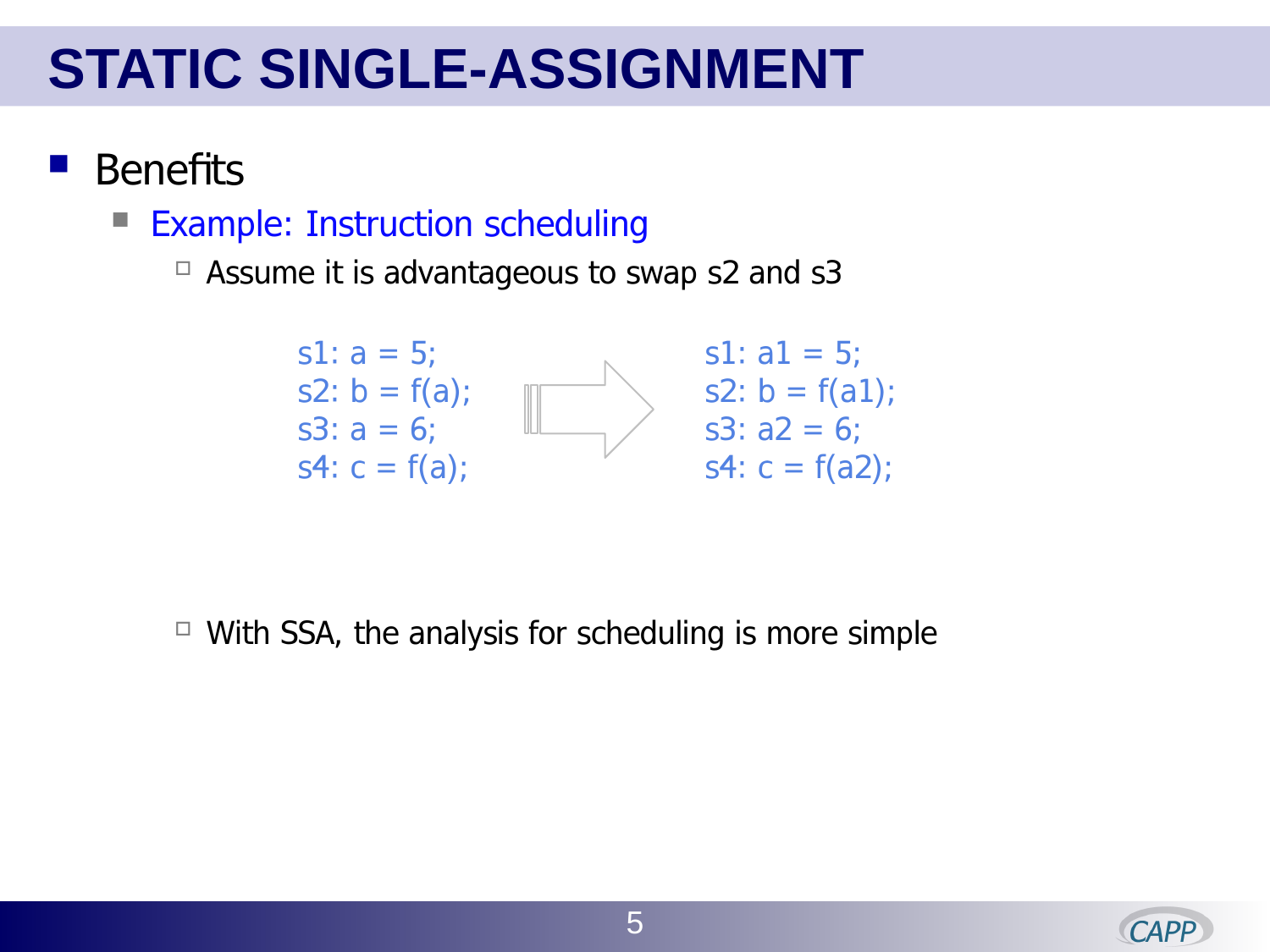

# Static Single-Assignment
Benefits
Example: Instruction scheduling
Assume it is advantageous to swap s2 and s3

With SSA, the analysis for scheduling is more simple

s1: a = 5;
s2: b = f(a);
s3: a = 6;
s4: c = f(a);
s1: a1 = 5;
s2: b = f(a1);
s3: a2 = 6;
s4: c = f(a2);